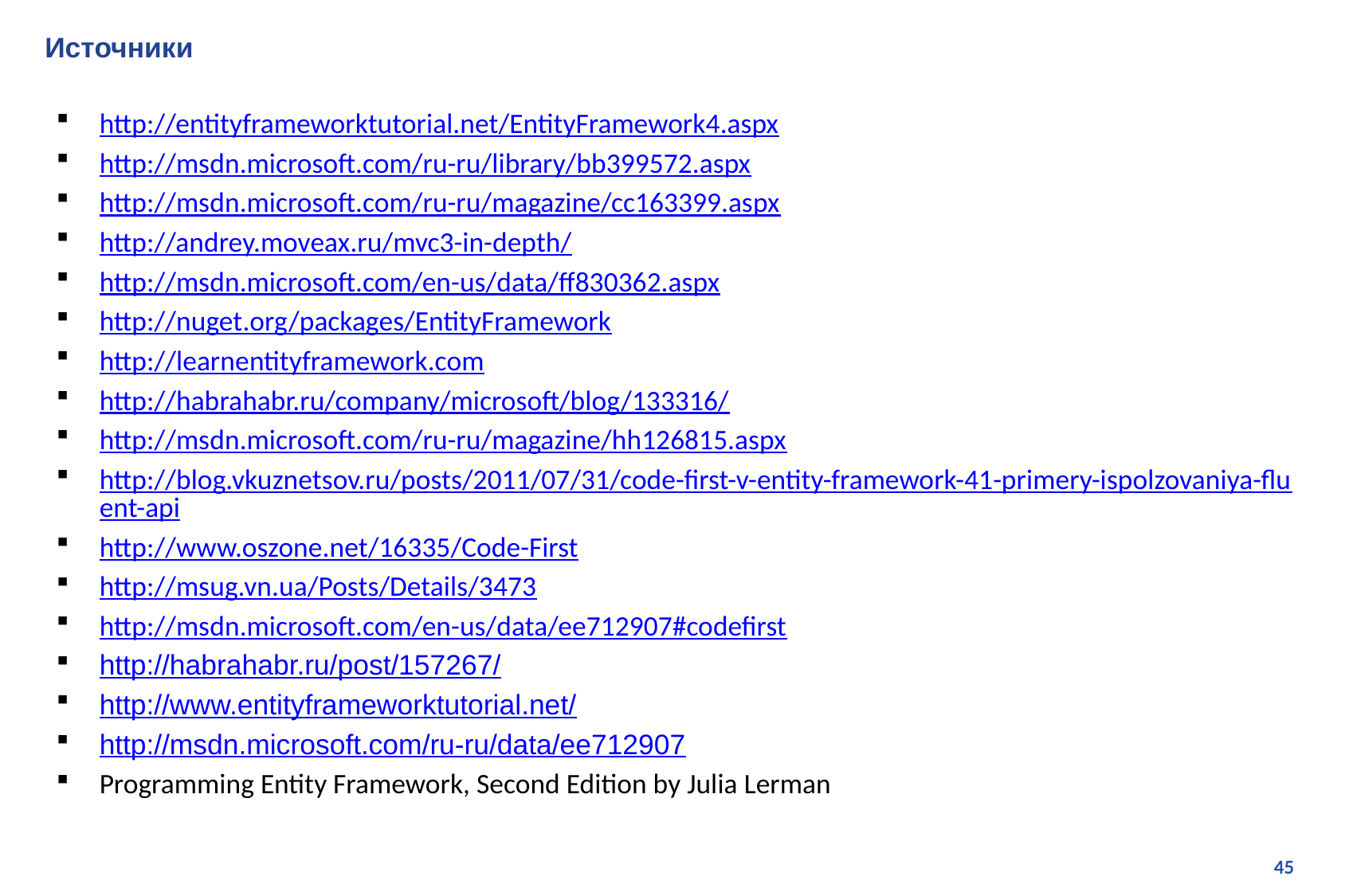

# Источники
http://entityframeworktutorial.net/EntityFramework4.aspx
http://msdn.microsoft.com/ru-ru/library/bb399572.aspx
http://msdn.microsoft.com/ru-ru/magazine/cc163399.aspx
http://andrey.moveax.ru/mvc3-in-depth/
http://msdn.microsoft.com/en-us/data/ff830362.aspx
http://nuget.org/packages/EntityFramework
http://learnentityframework.com
http://habrahabr.ru/company/microsoft/blog/133316/
http://msdn.microsoft.com/ru-ru/magazine/hh126815.aspx
http://blog.vkuznetsov.ru/posts/2011/07/31/code-first-v-entity-framework-41-primery-ispolzovaniya-fluent-api
http://www.oszone.net/16335/Code-First
http://msug.vn.ua/Posts/Details/3473
http://msdn.microsoft.com/en-us/data/ee712907#codefirst
http://habrahabr.ru/post/157267/
http://www.entityframeworktutorial.net/
http://msdn.microsoft.com/ru-ru/data/ee712907
Programming Entity Framework, Second Edition by Julia Lerman